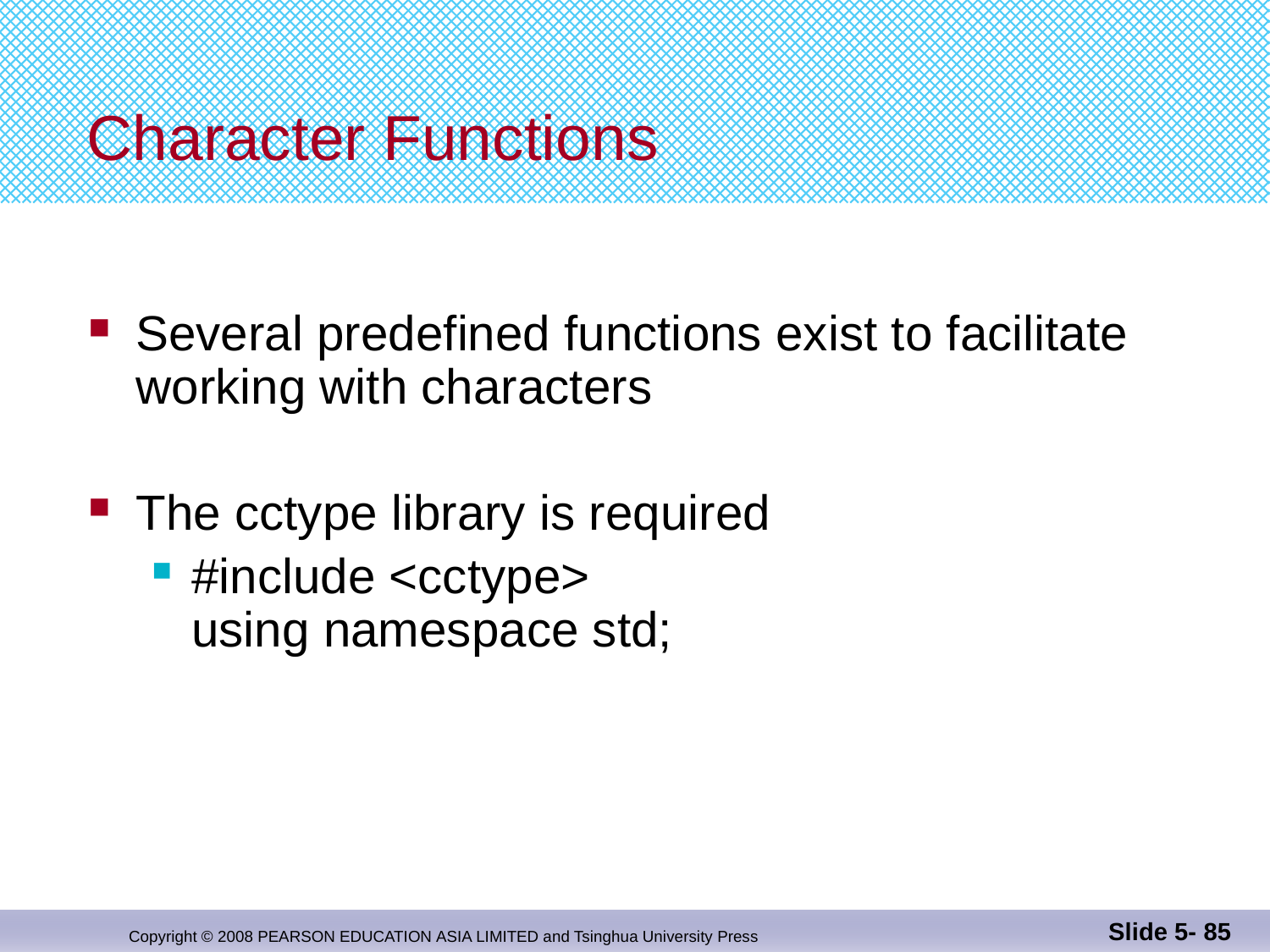

# Character Functions

Several predefined functions exist to facilitate
working with characters

The cctype library is required
#include <cctype>
using namespace std;

Slide 5- 85